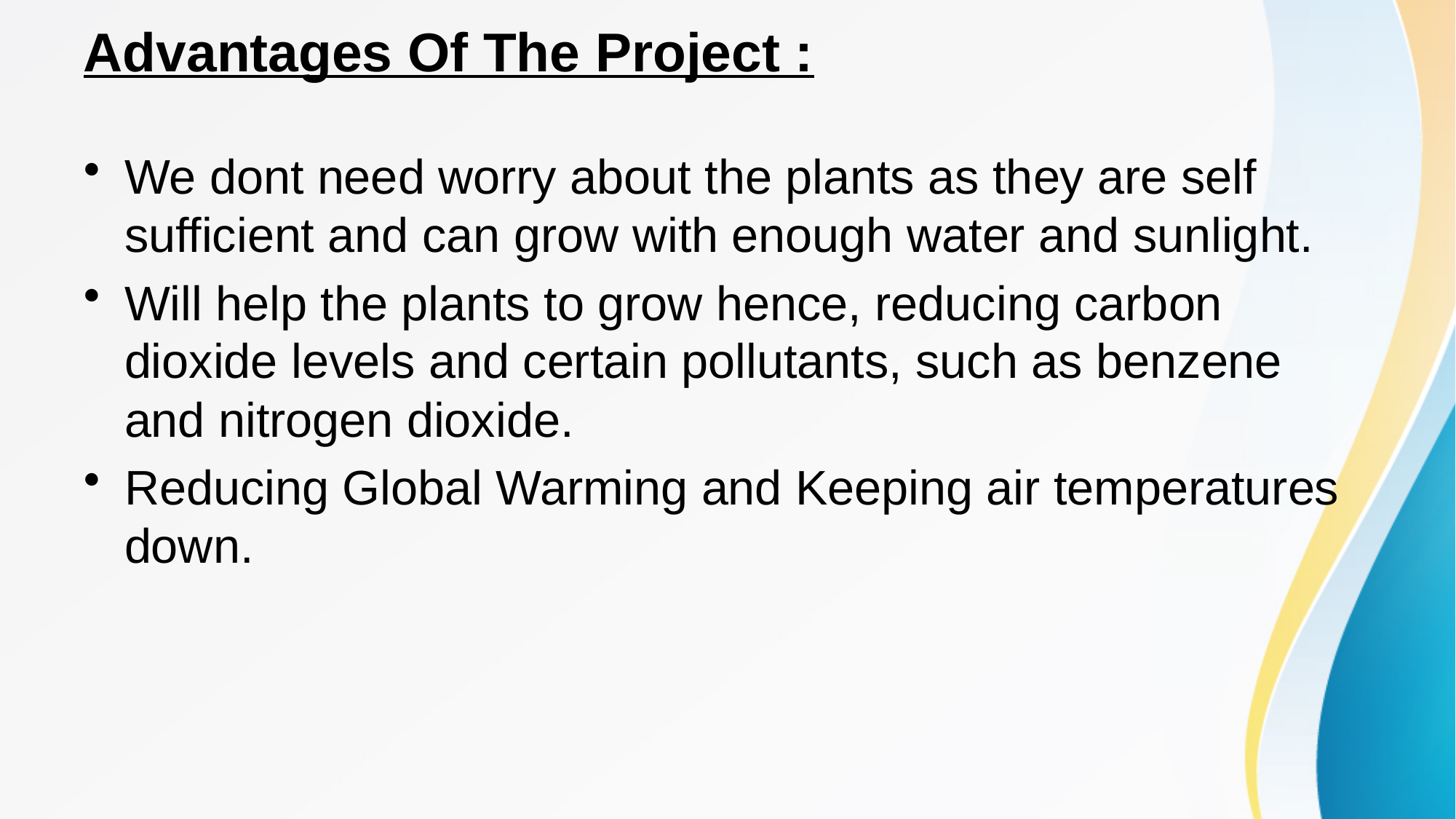

# Advantages Of The Project :
We dont need worry about the plants as they are self sufficient and can grow with enough water and sunlight.
Will help the plants to grow hence, reducing carbon dioxide levels and certain pollutants, such as benzene and nitrogen dioxide.
Reducing Global Warming and Keeping air temperatures down.